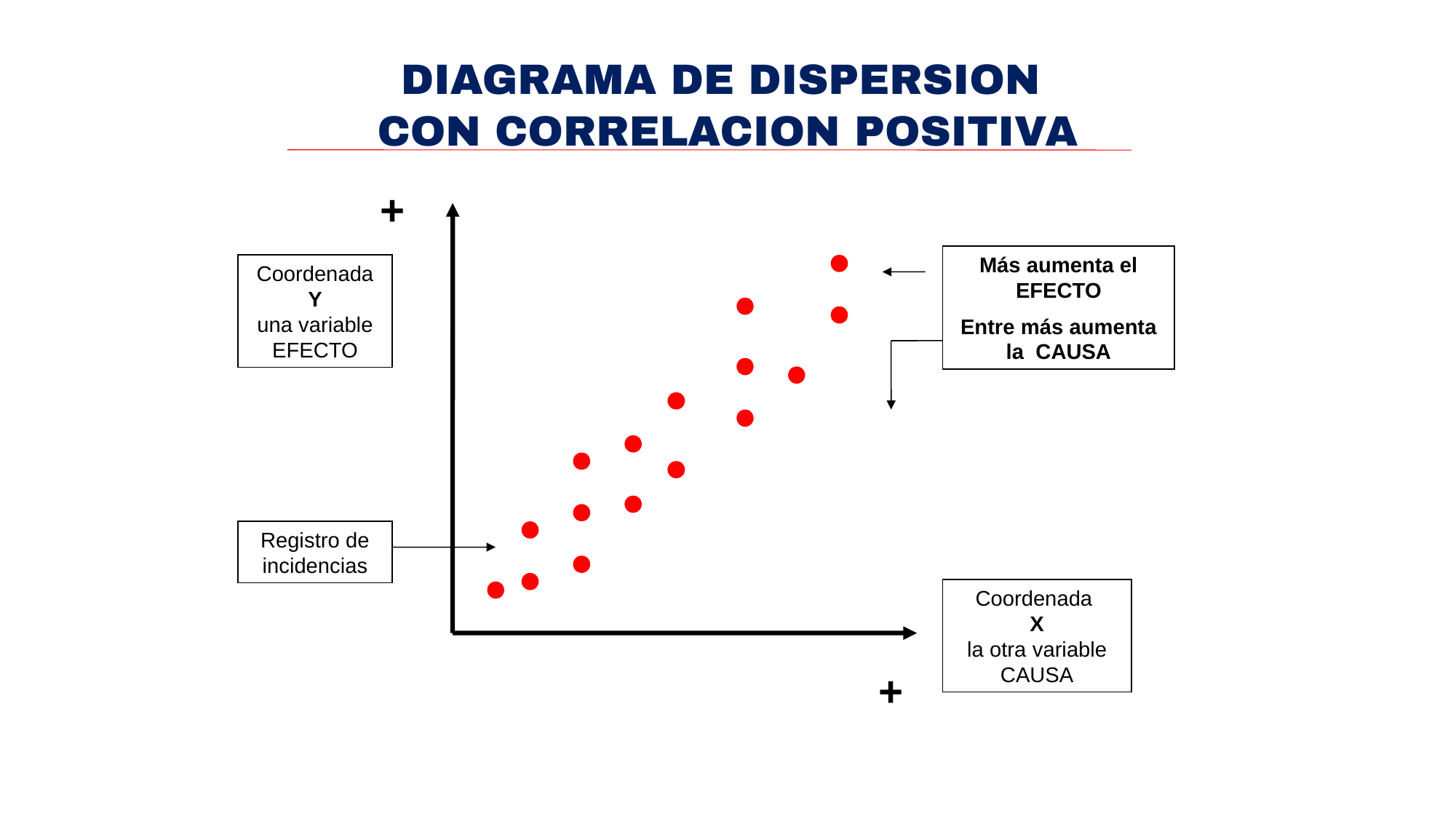

DIAGRAMA DE DISPERSION
CON CORRELACION POSITIVA
+

Más aumenta el EFECTO
Entre más aumenta la  CAUSA
Coordenada Y
una variable
EFECTO

Registro de incidencias

Coordenada
X
la otra variable
CAUSA

+